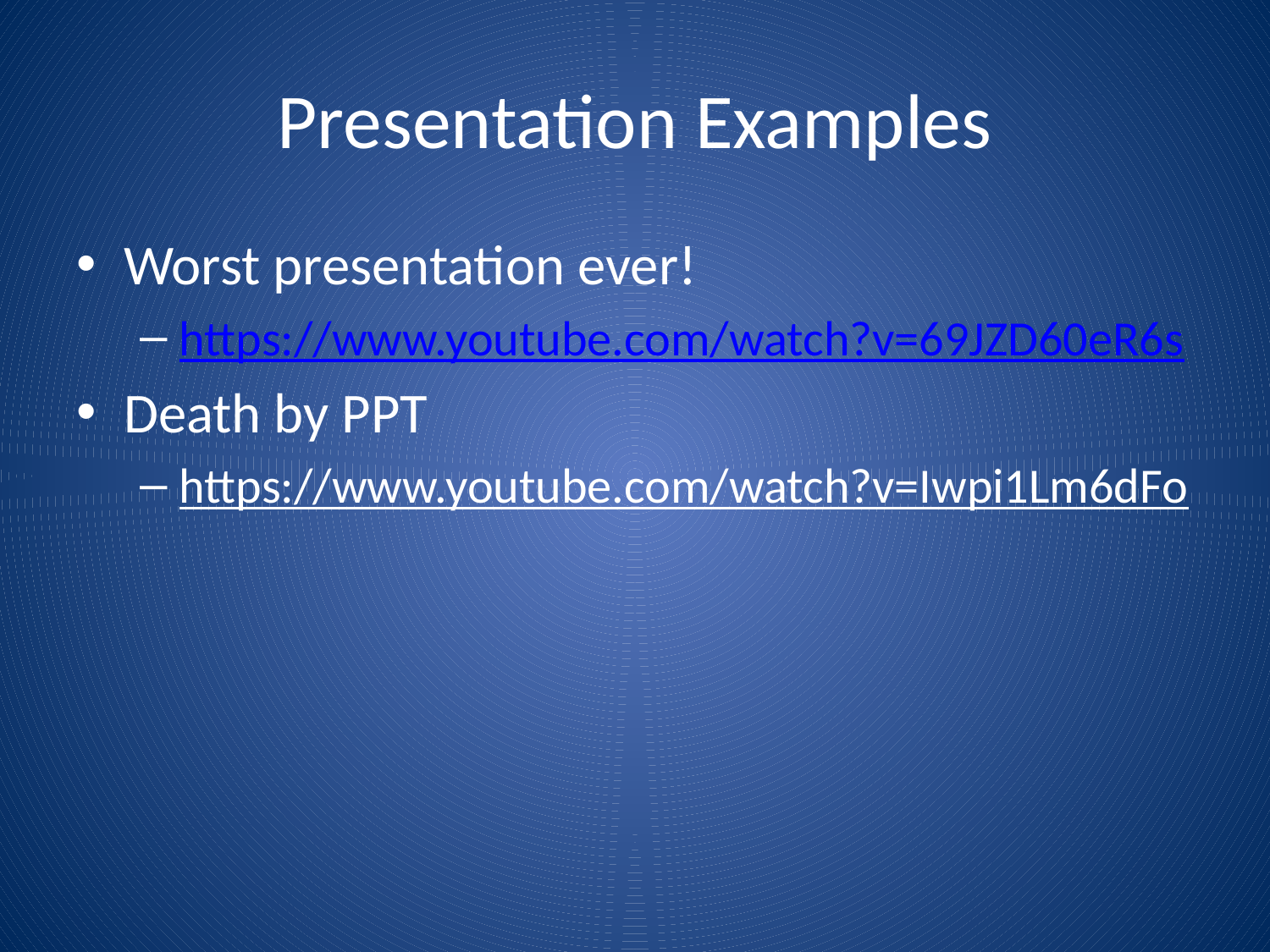

# Presentation Examples
Worst presentation ever!
https://www.youtube.com/watch?v=69JZD60eR6s
Death by PPT
https://www.youtube.com/watch?v=Iwpi1Lm6dFo